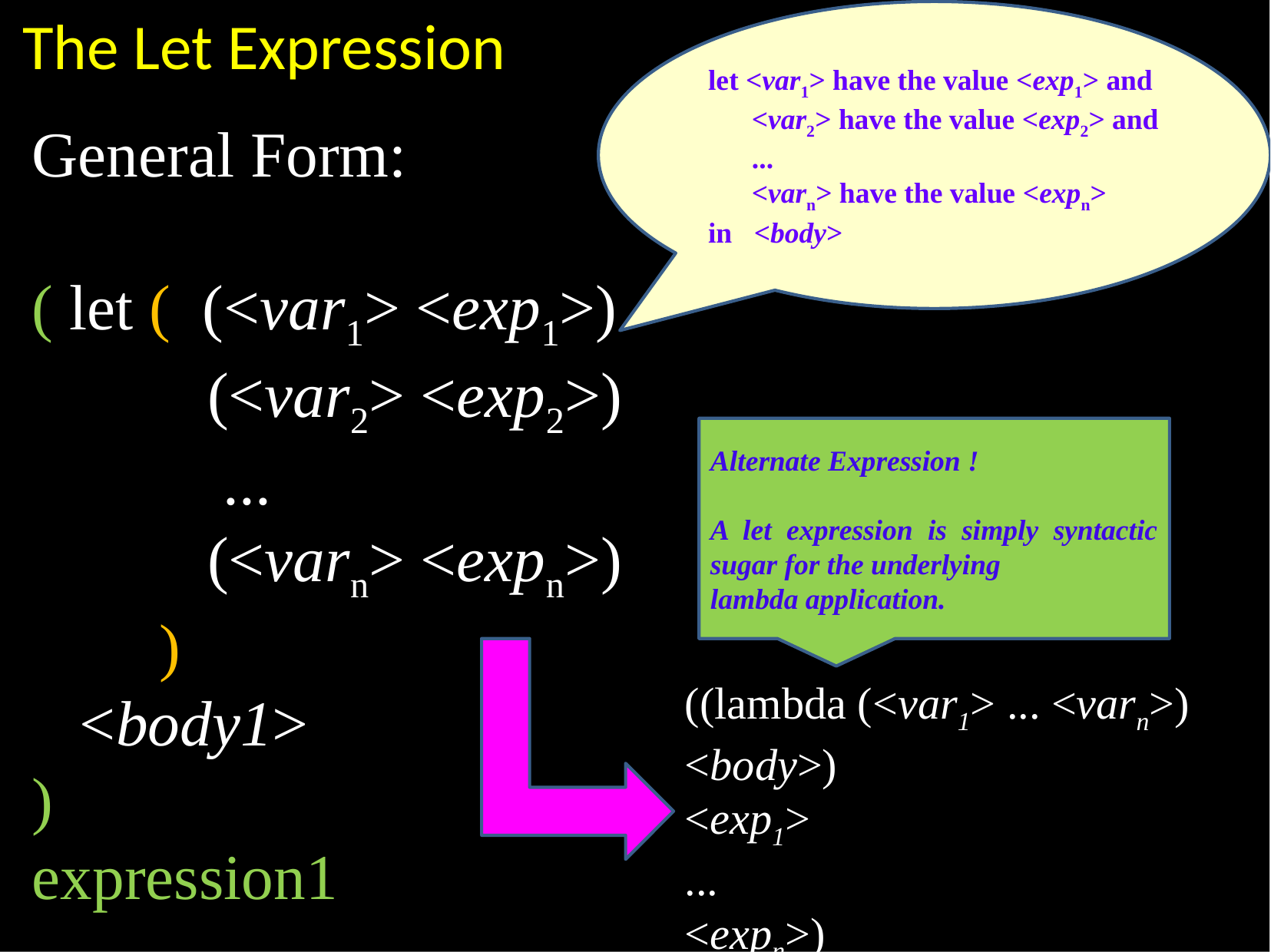

The Let Expression
let <var1> have the value <exp1> and
      <var2> have the value <exp2> and
      ...
      <varn> have the value <expn>
in   <body>
General Form:

( let (  (<var1> <exp1>)
           (<var2> <exp2>)
            ...
           (<varn> <expn>)
        )
   <body1>
)
expression1

Alternate Expression !

A let expression is simply syntactic sugar for the underlying
lambda application.

((lambda (<var1> ... <varn>)
<body>)
<exp1>
...
<expn>)